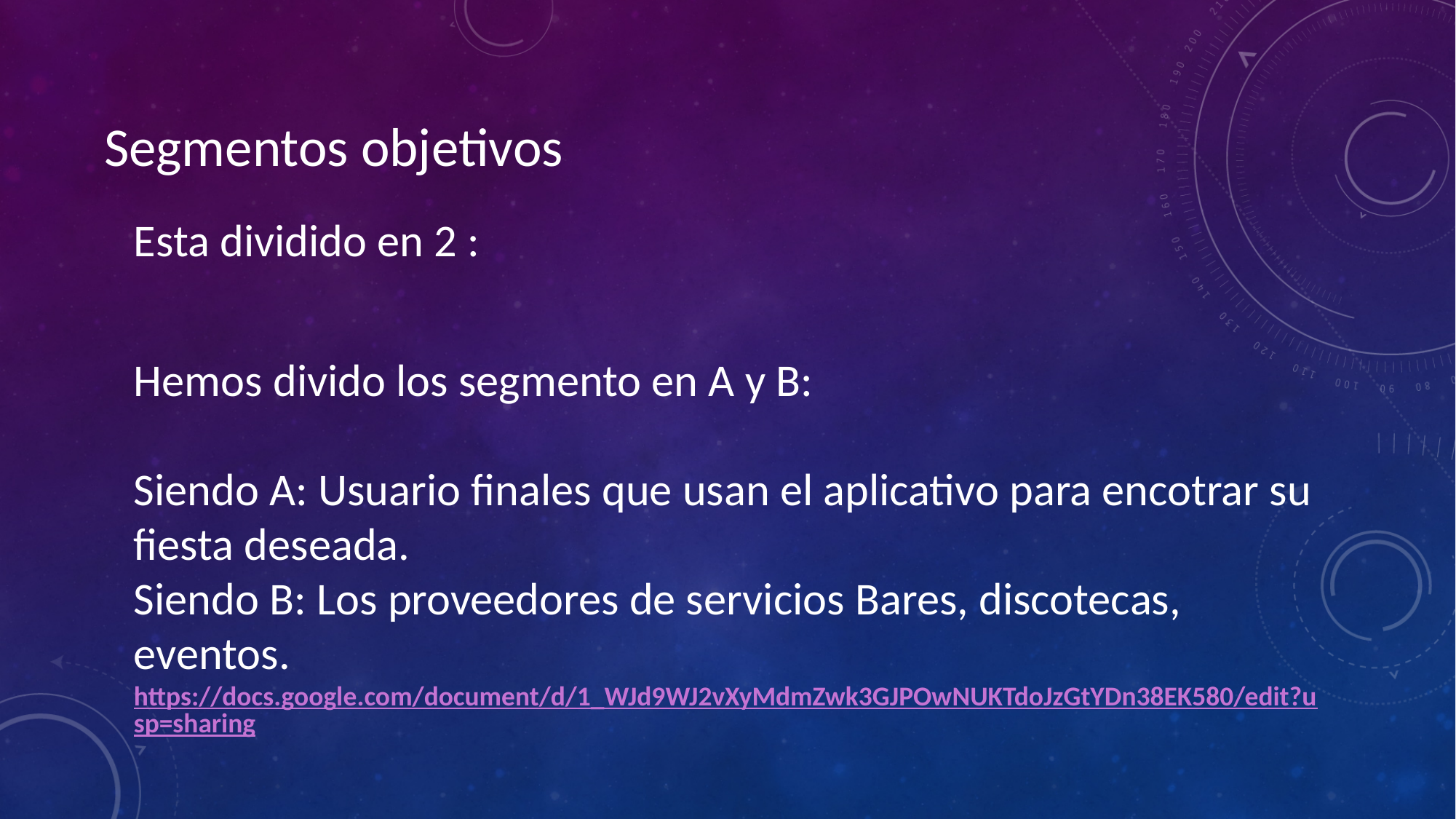

# Segmentos objetivos
Esta dividido en 2 :

Hemos divido los segmento en A y B:

Siendo A: Usuario finales que usan el aplicativo para encotrar su fiesta deseada.
Siendo B: Los proveedores de servicios Bares, discotecas, eventos.
https://docs.google.com/document/d/1_WJd9WJ2vXyMdmZwk3GJPOwNUKTdoJzGtYDn38EK580/edit?usp=sharing